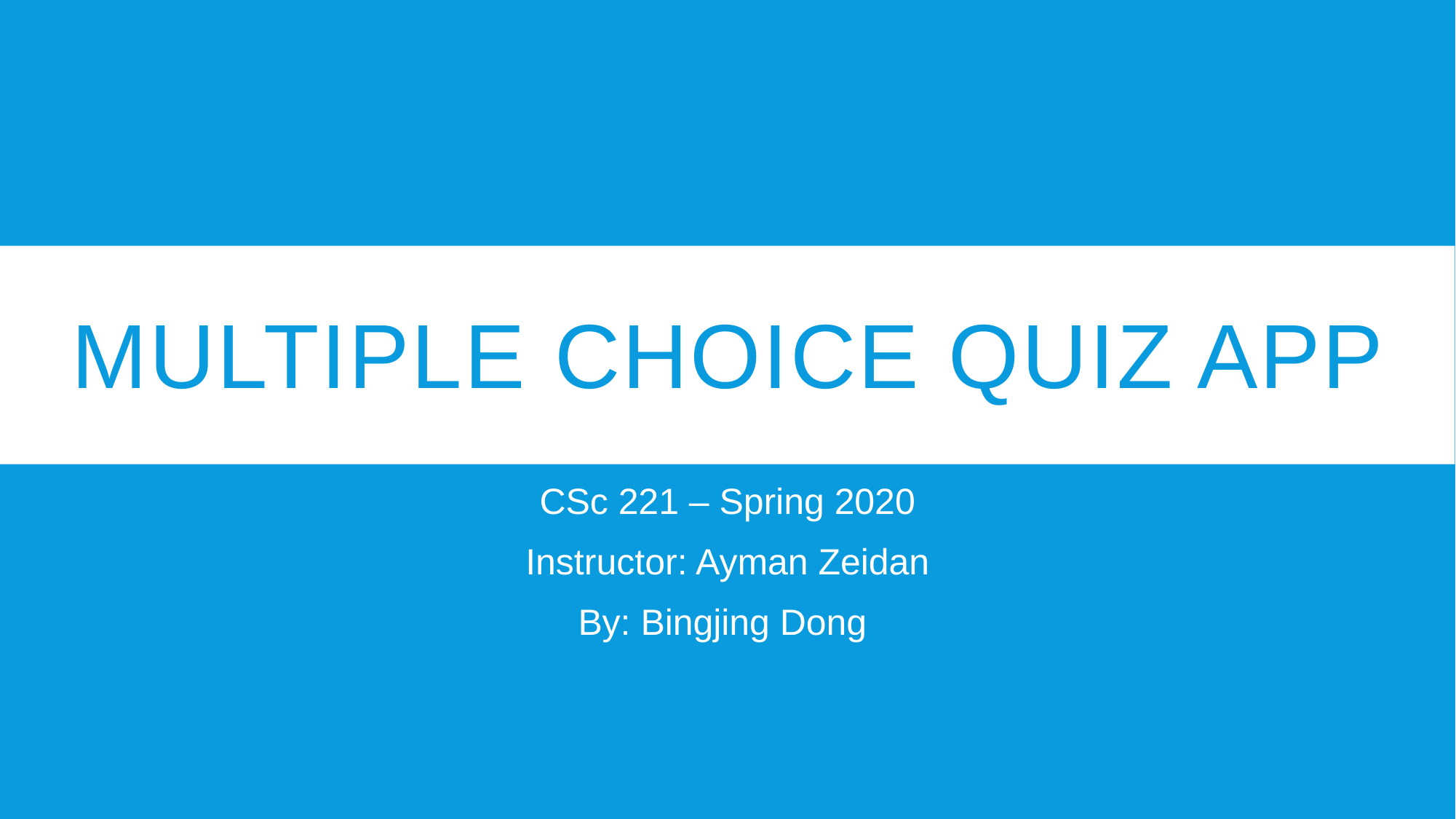

# Multiple choice quiz app
CSc 221 – Spring 2020
Instructor: Ayman Zeidan
By: Bingjing Dong